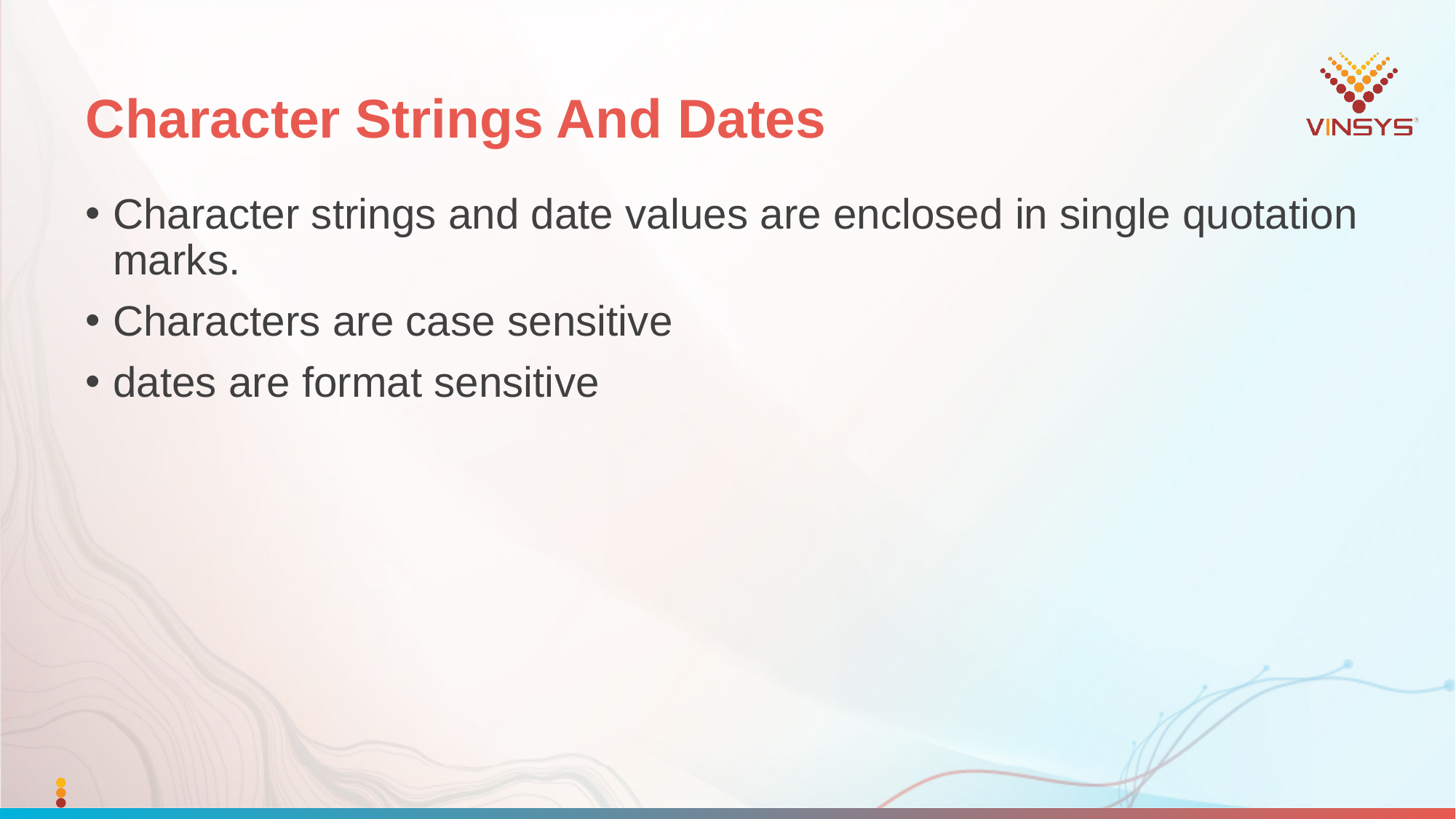

# Character Strings And Dates
Character strings and date values are enclosed in single quotation marks.
Characters are case sensitive
dates are format sensitive